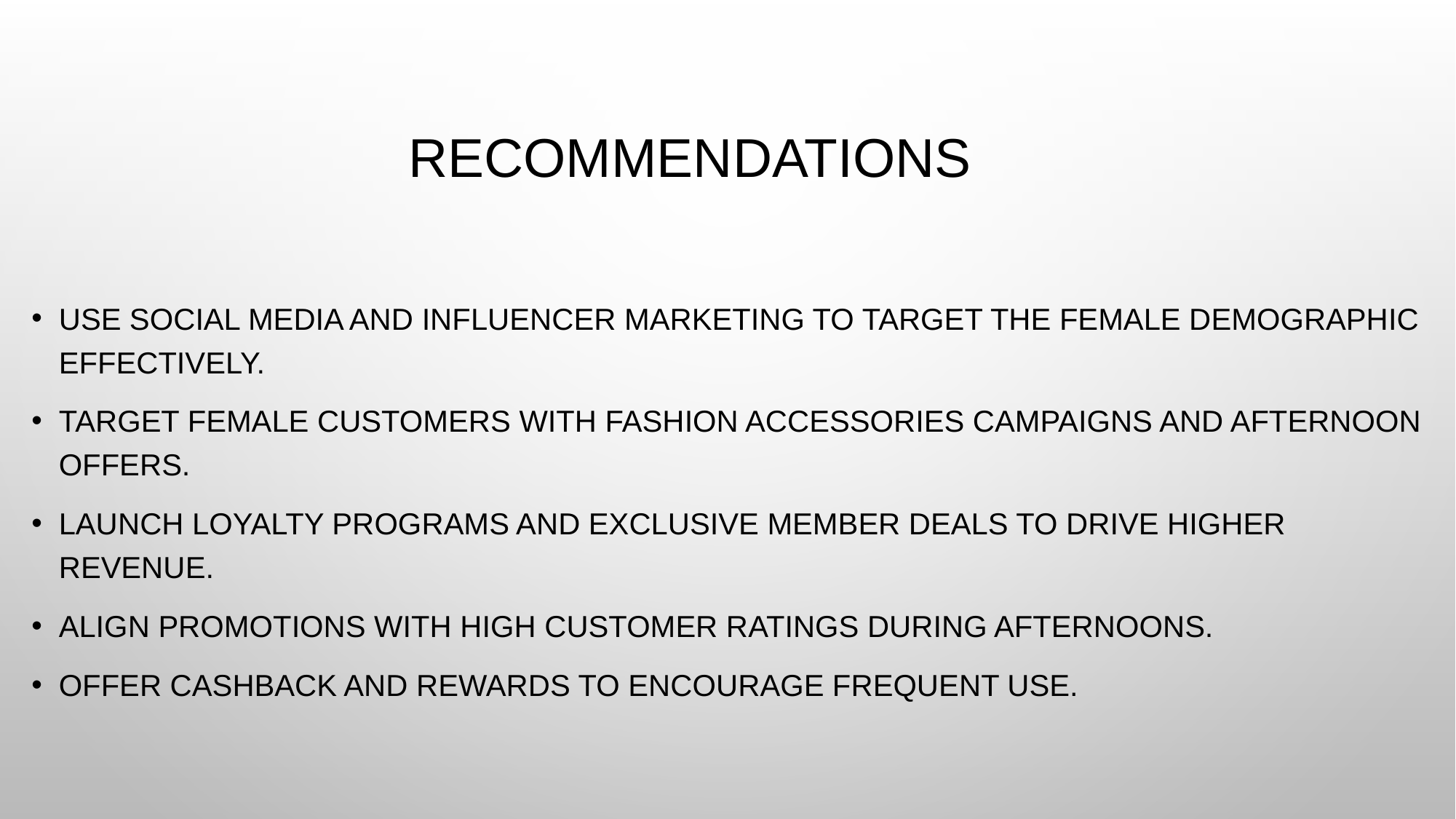

# recommendations
Use social media and influencer marketing to target the female demographic effectively.
Target female customers with fashion accessories campaigns and afternoon offers.
Launch loyalty programs and exclusive member deals to drive higher revenue.
Align promotions with high customer ratings during afternoons.
Offer cashback and rewards to encourage frequent use.